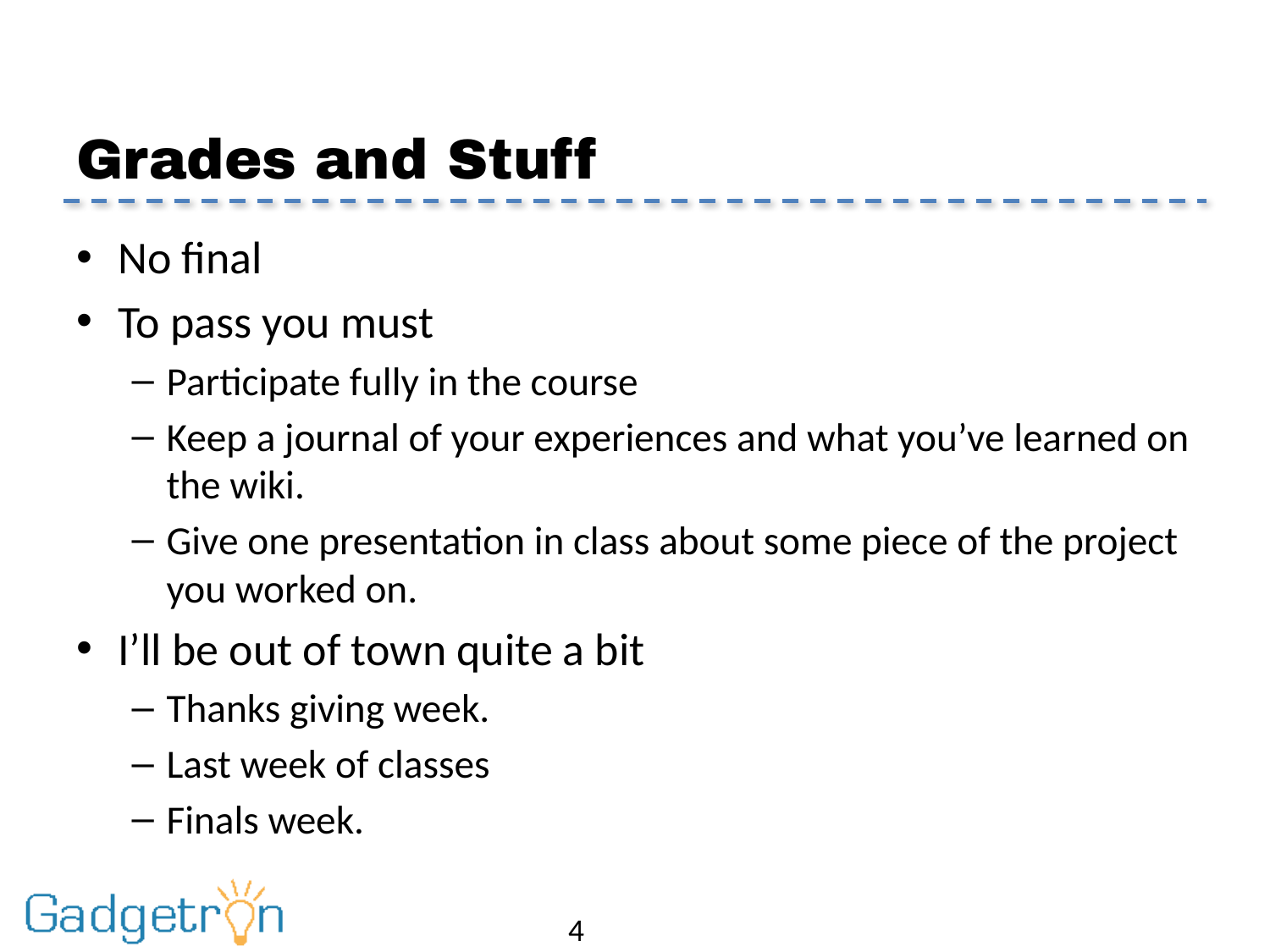

# Grades and Stuff
No final
To pass you must
Participate fully in the course
Keep a journal of your experiences and what you’ve learned on the wiki.
Give one presentation in class about some piece of the project you worked on.
I’ll be out of town quite a bit
Thanks giving week.
Last week of classes
Finals week.